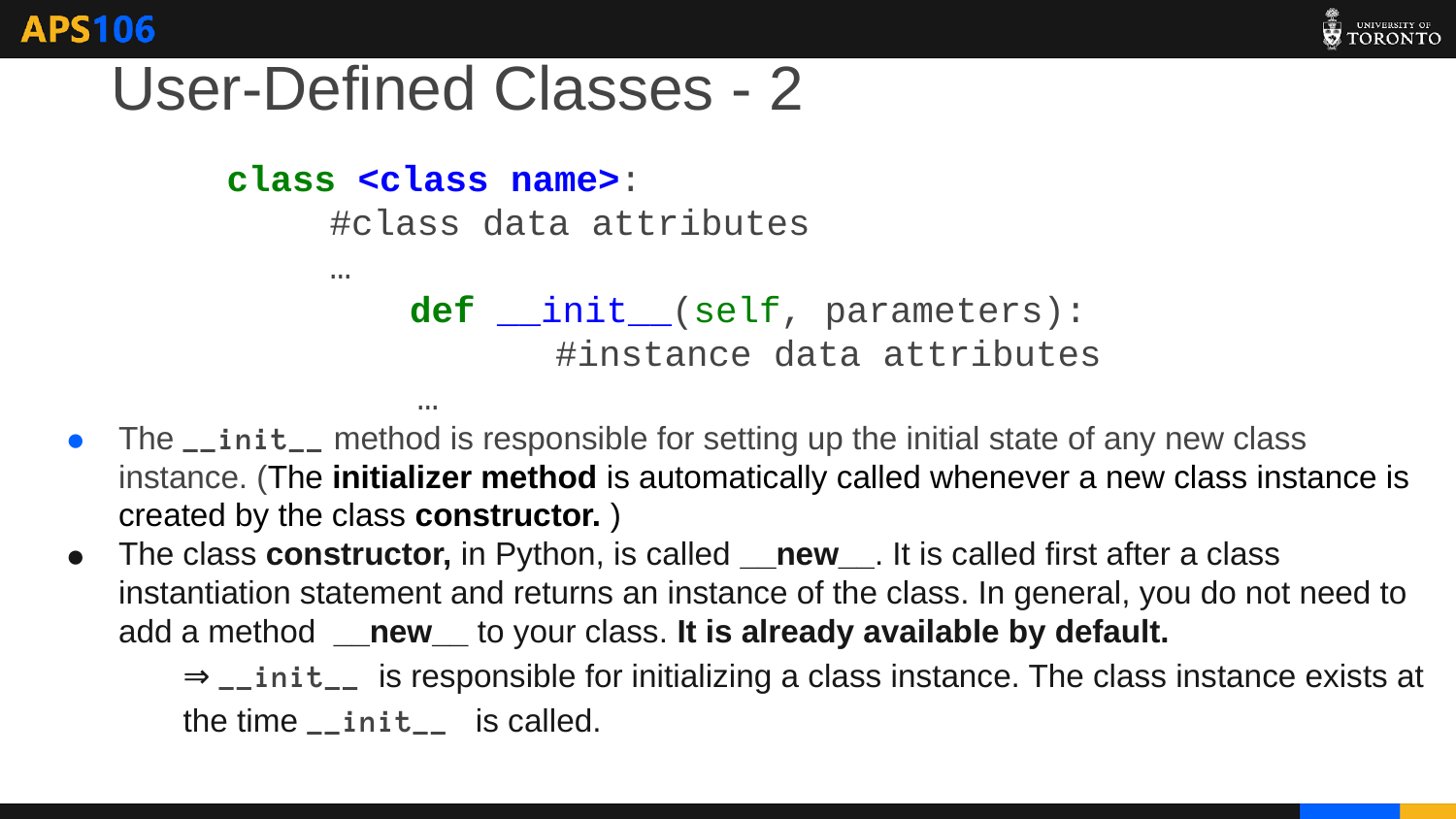

# User-Defined Classes - 2
                 class <class name>:
   #class data attributes
   …
	def __init__(self, parameters):
		#instance data attributes
       …
The __init__ method is responsible for setting up the initial state of any new class instance. (The initializer method is automatically called whenever a new class instance is created by the class constructor. )
The class constructor, in Python, is called __new__. It is called first after a class instantiation statement and returns an instance of the class. In general, you do not need to add a method  __new__ to your class. It is already available by default.
⇒ __init__ is responsible for initializing a class instance. The class instance exists at the time __init__  is called.